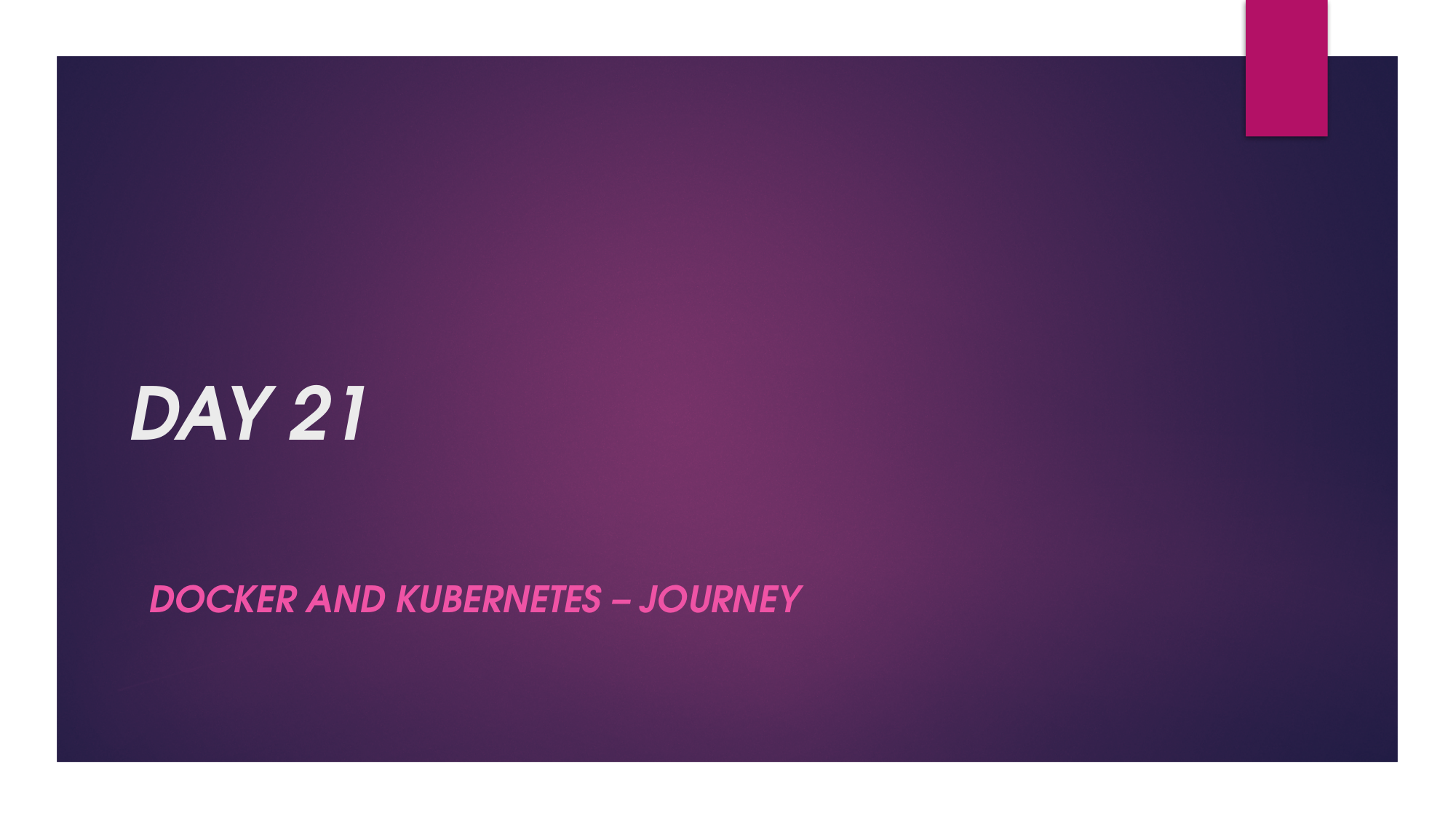

# DAY 21
docker and Kubernetes – Journey